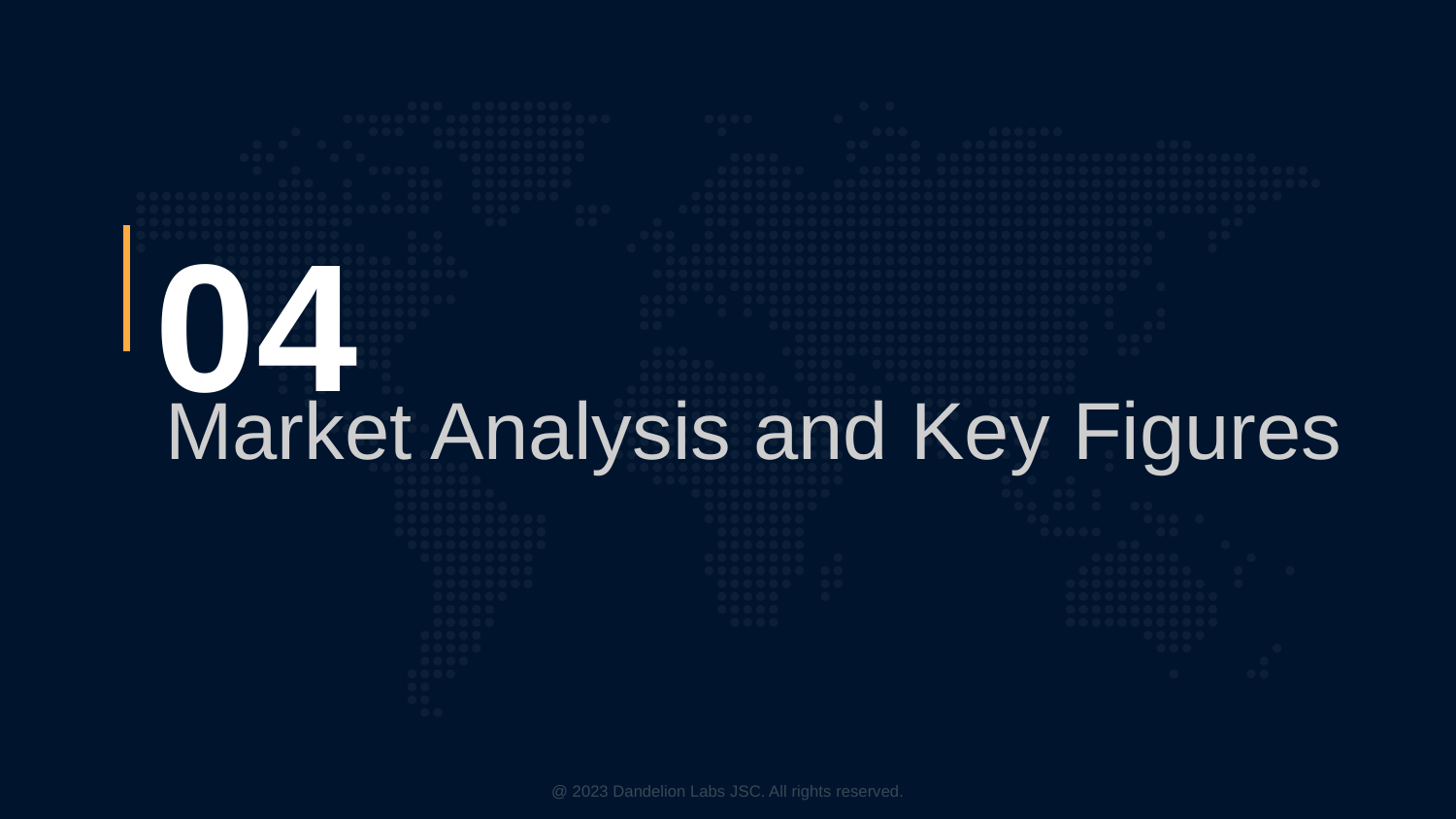

04
# Market Analysis and Key Figures